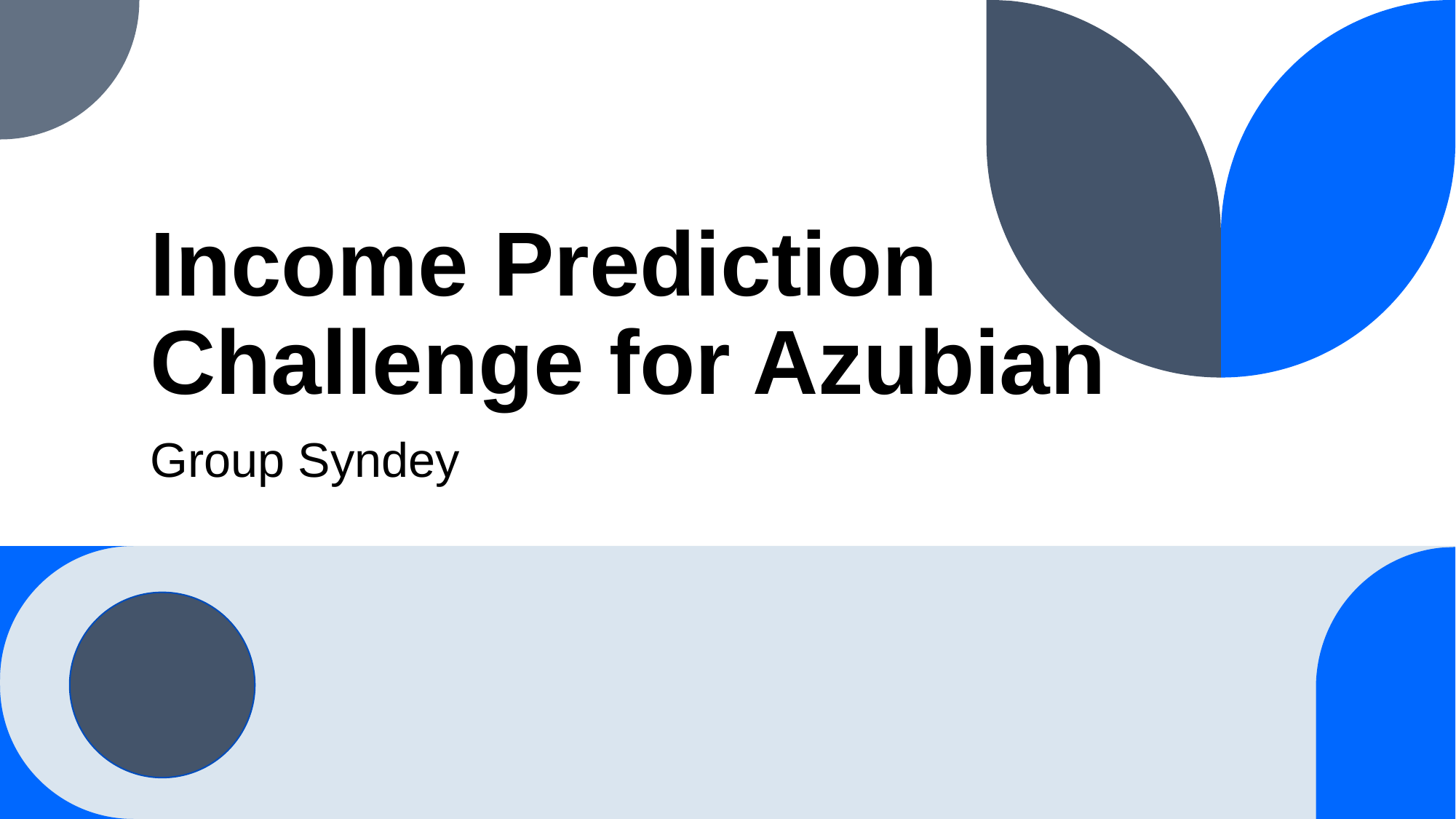

# Income Prediction Challenge for Azubian
Group Syndey